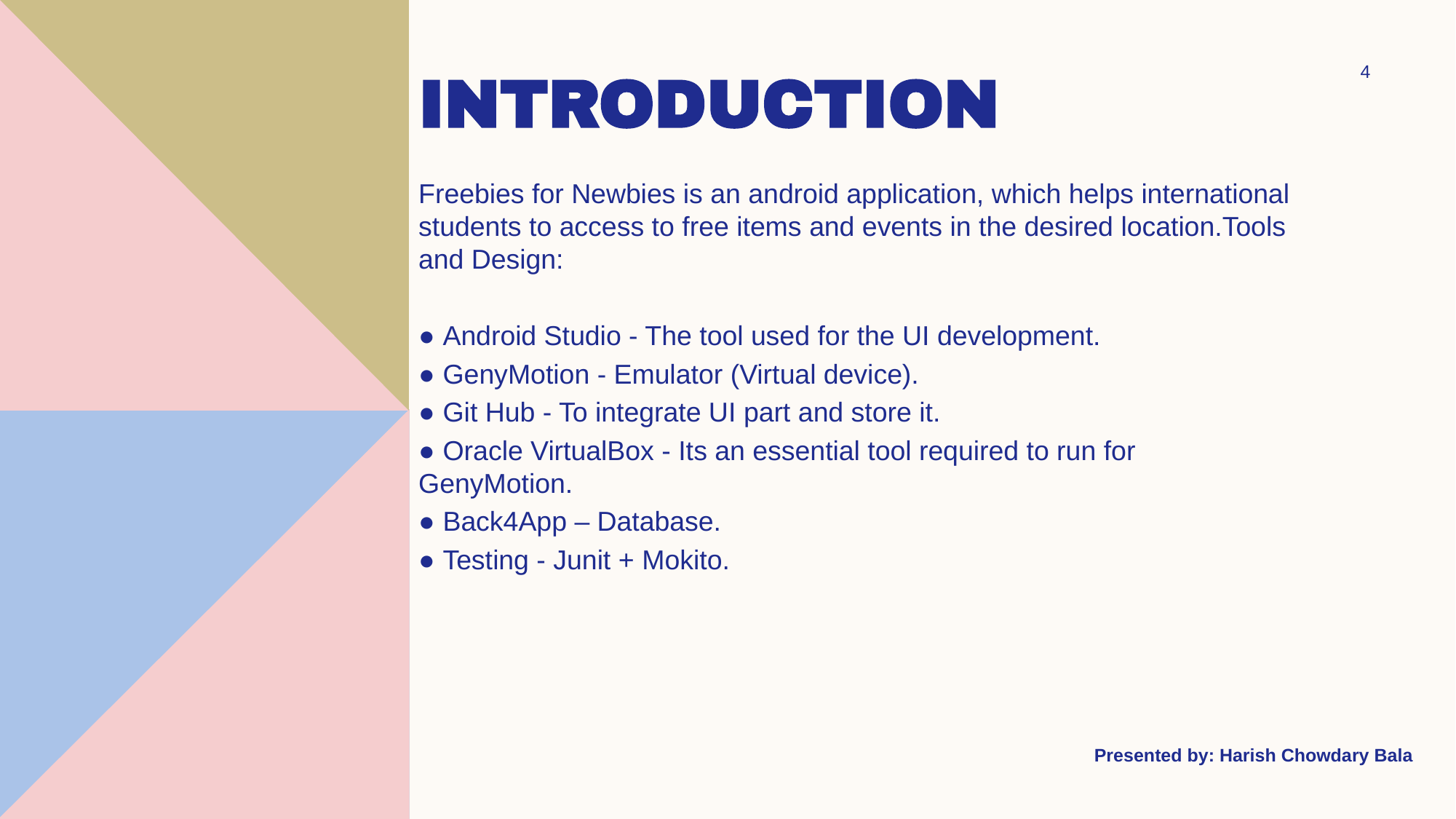

# Introduction
4
Freebies for Newbies is an android application, which helps international students to access to free items and events in the desired location.Tools and Design:

● Android Studio - The tool used for the UI development.
● GenyMotion - Emulator (Virtual device).
● Git Hub - To integrate UI part and store it.
● Oracle VirtualBox - Its an essential tool required to run for              GenyMotion.
● Back4App – Database.
● Testing - Junit + Mokito.

Presented by: Harish Chowdary Bala